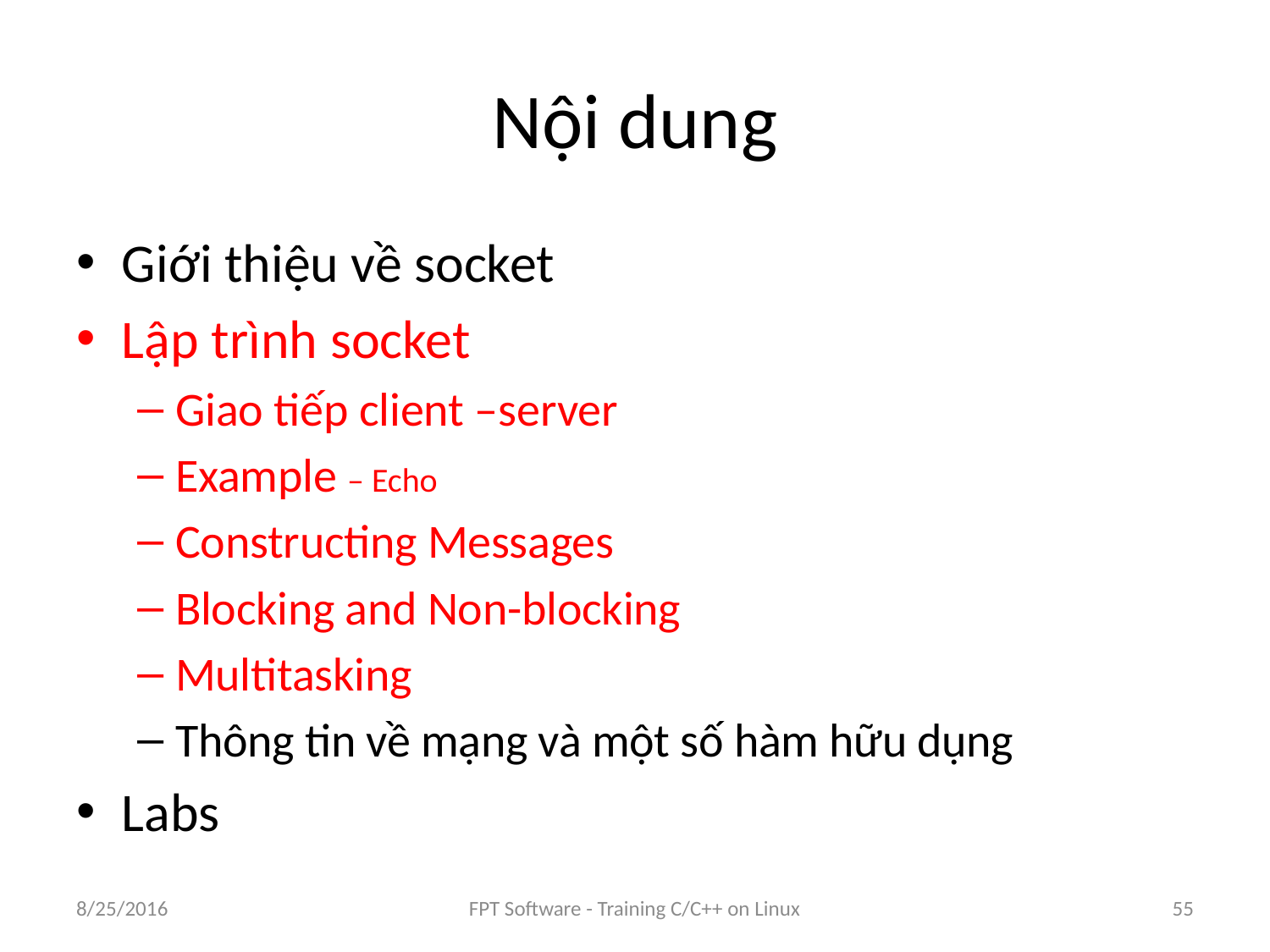

# Nội dung
Giới thiệu về socket
Lập trình socket
Giao tiếp client –server
Example – Echo
Constructing Messages
Blocking and Non-blocking
Multitasking
Thông tin về mạng và một số hàm hữu dụng
Labs

8/25/2016
FPT Software - Training C/C++ on Linux
55